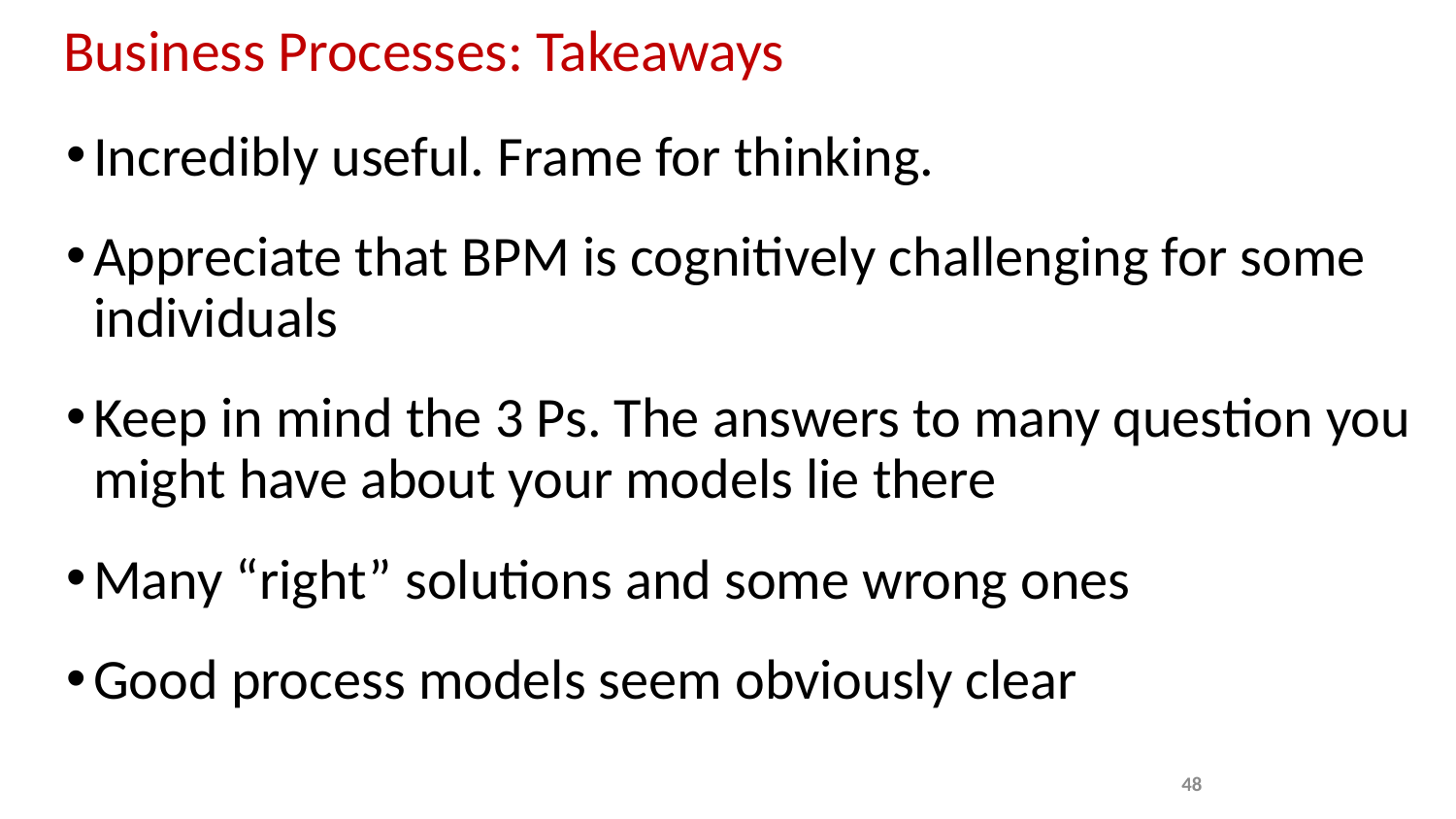

# Business Processes: Takeaways
Incredibly useful. Frame for thinking.
Appreciate that BPM is cognitively challenging for some individuals
Keep in mind the 3 Ps. The answers to many question you might have about your models lie there
Many “right” solutions and some wrong ones
Good process models seem obviously clear
48